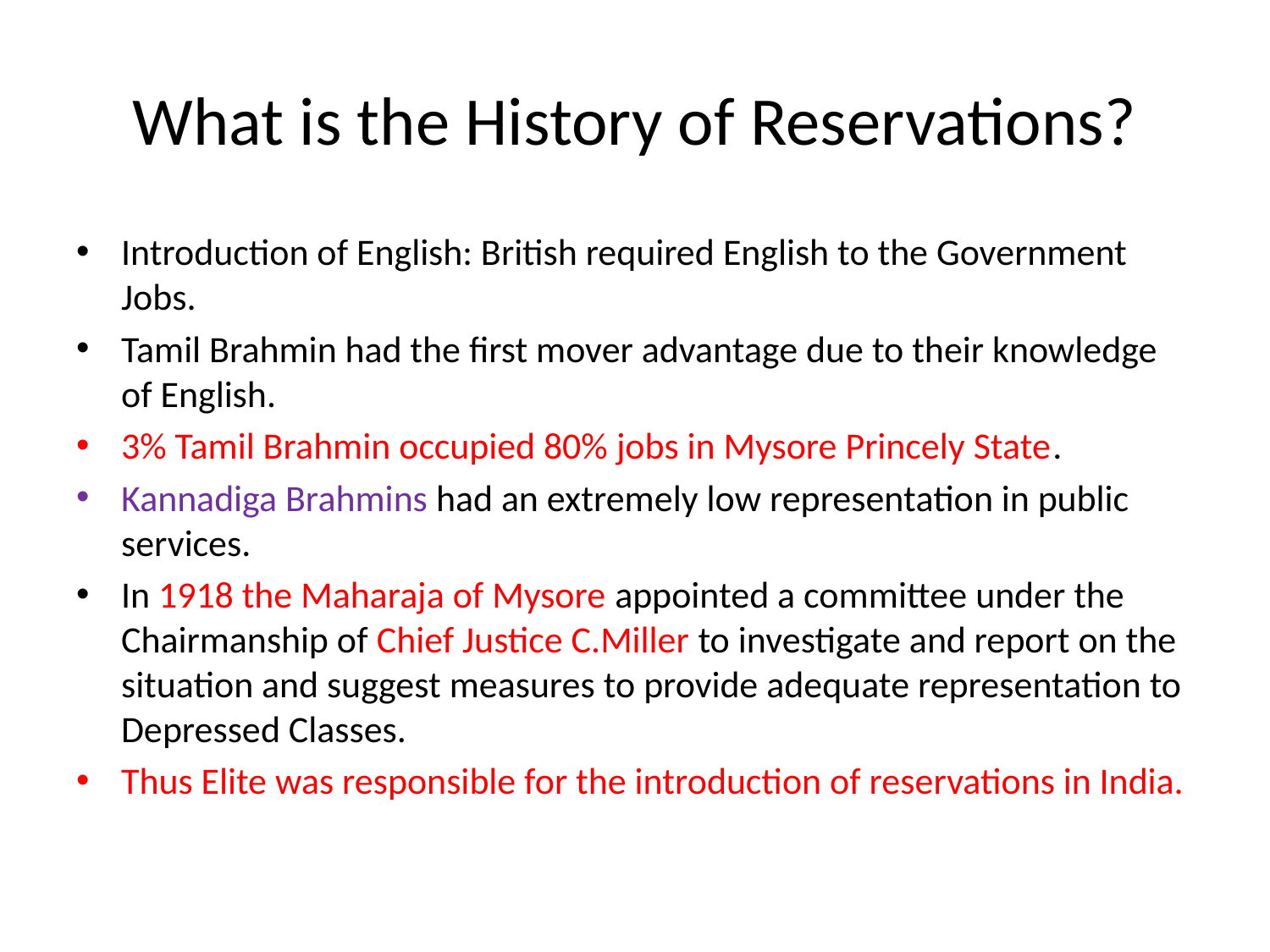

# What is the History of Reservations?
Introduction of English: British required English to the Government Jobs.
Tamil Brahmin had the first mover advantage due to their knowledge of English.
3% Tamil Brahmin occupied 80% jobs in Mysore Princely State.
Kannadiga Brahmins had an extremely low representation in public services.
In 1918 the Maharaja of Mysore appointed a committee under the Chairmanship of Chief Justice C.Miller to investigate and report on the situation and suggest measures to provide adequate representation to Depressed Classes.
Thus Elite was responsible for the introduction of reservations in India.